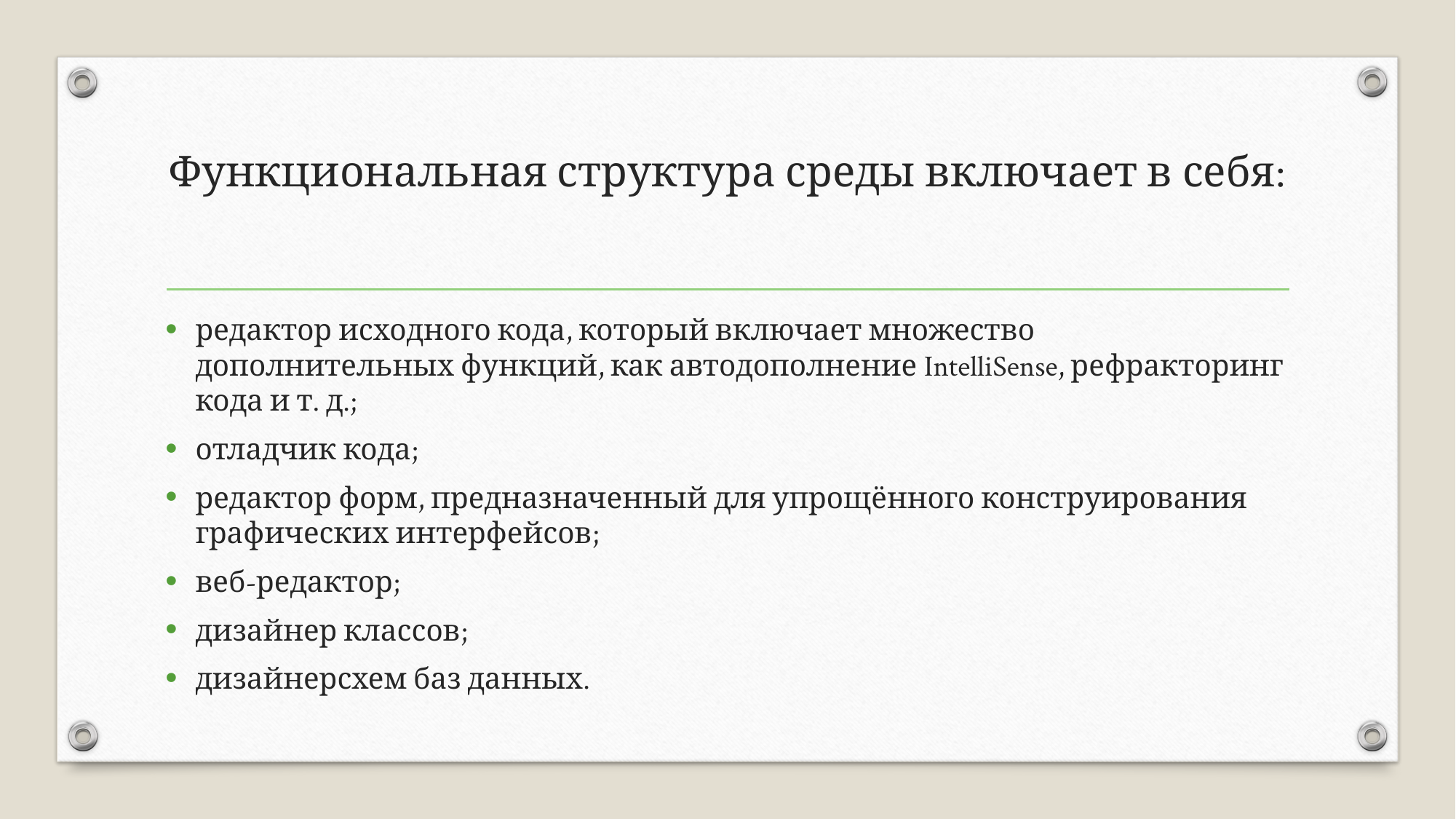

# Функциональная структура среды включает в себя:
редактор исходного кода, который включает множество дополнительных функций, как автодополнение IntelliSense, рефракторинг кода и т. д.;
отладчик кода;
редактор форм, предназначенный для упрощённого конструирования графических интерфейсов;
веб-редактор;
дизайнер классов;
дизайнерсхем баз данных.